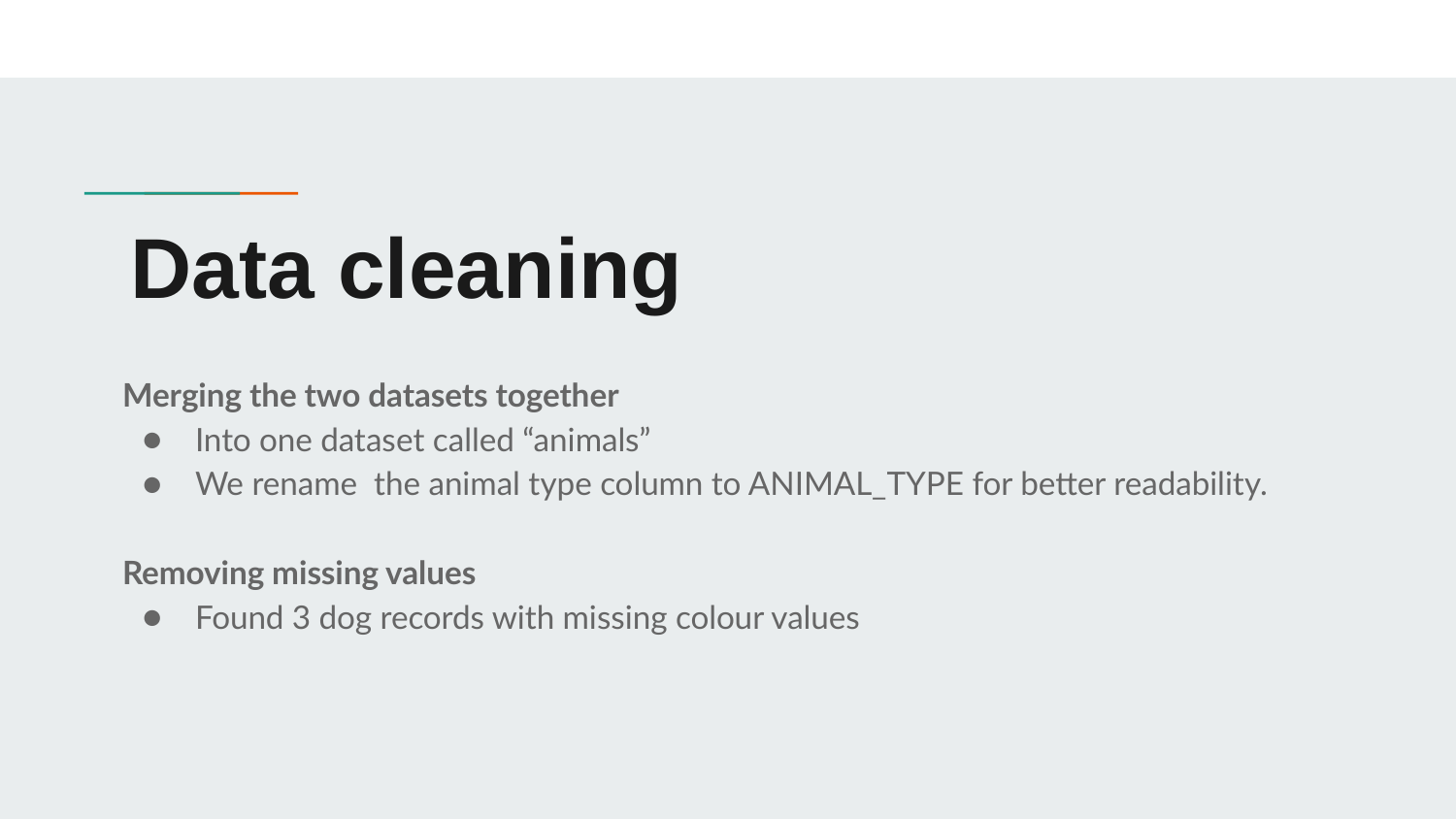

# Data cleaning

Merging the two datasets together
Into one dataset called “animals”
We rename  the animal type column to ANIMAL_TYPE for better readability.

Removing missing values
Found 3 dog records with missing colour values